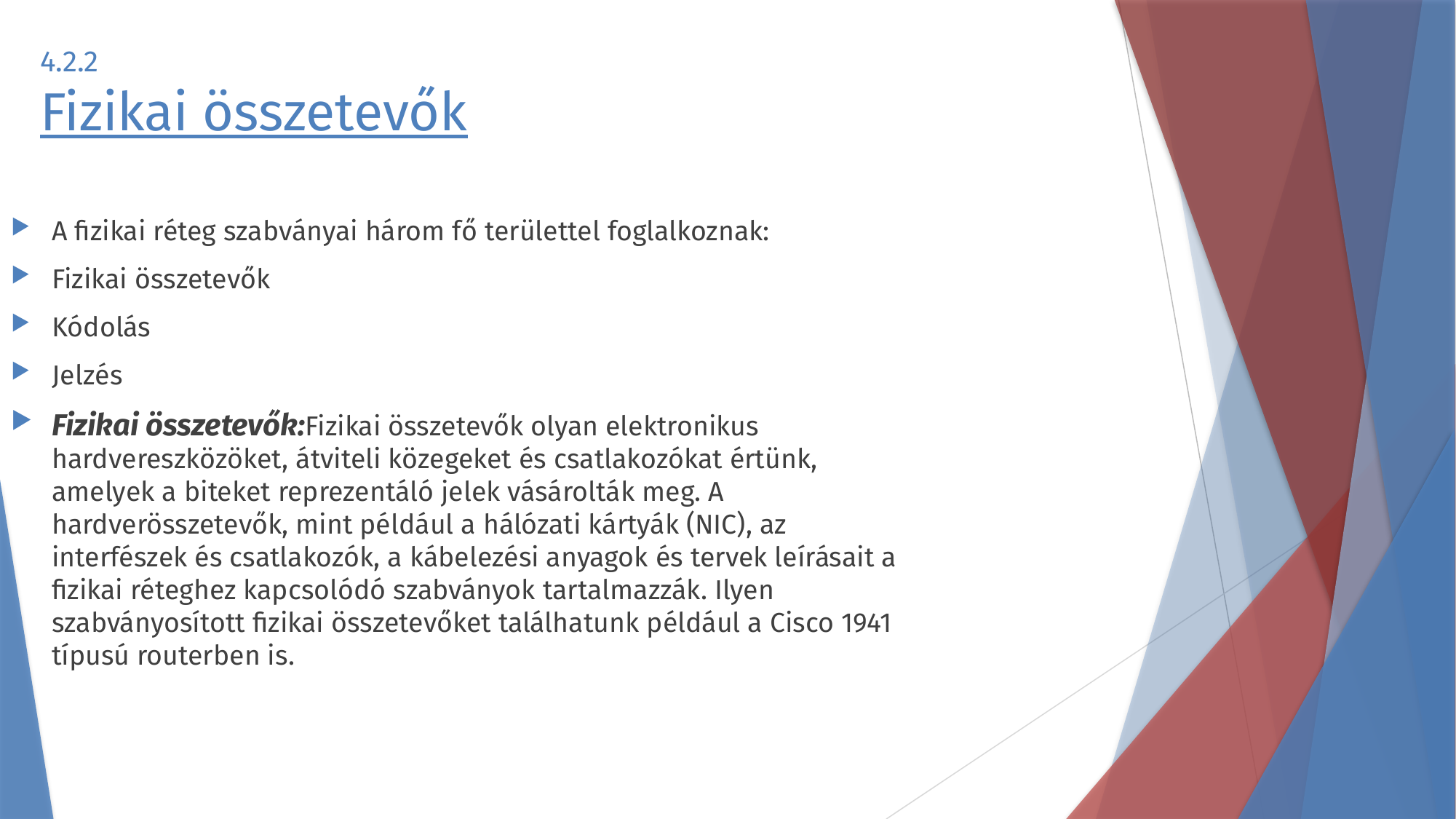

# 4.2.2 Fizikai összetevők
A fizikai réteg szabványai három fő területtel foglalkoznak:
Fizikai összetevők
Kódolás
Jelzés
Fizikai összetevők:Fizikai összetevők olyan elektronikus hardvereszközöket, átviteli közegeket és csatlakozókat értünk, amelyek a biteket reprezentáló jelek vásárolták meg. A hardverösszetevők, mint például a hálózati kártyák (NIC), az interfészek és csatlakozók, a kábelezési anyagok és tervek leírásait a fizikai réteghez kapcsolódó szabványok tartalmazzák. Ilyen szabványosított fizikai összetevőket találhatunk például a Cisco 1941 típusú routerben is.